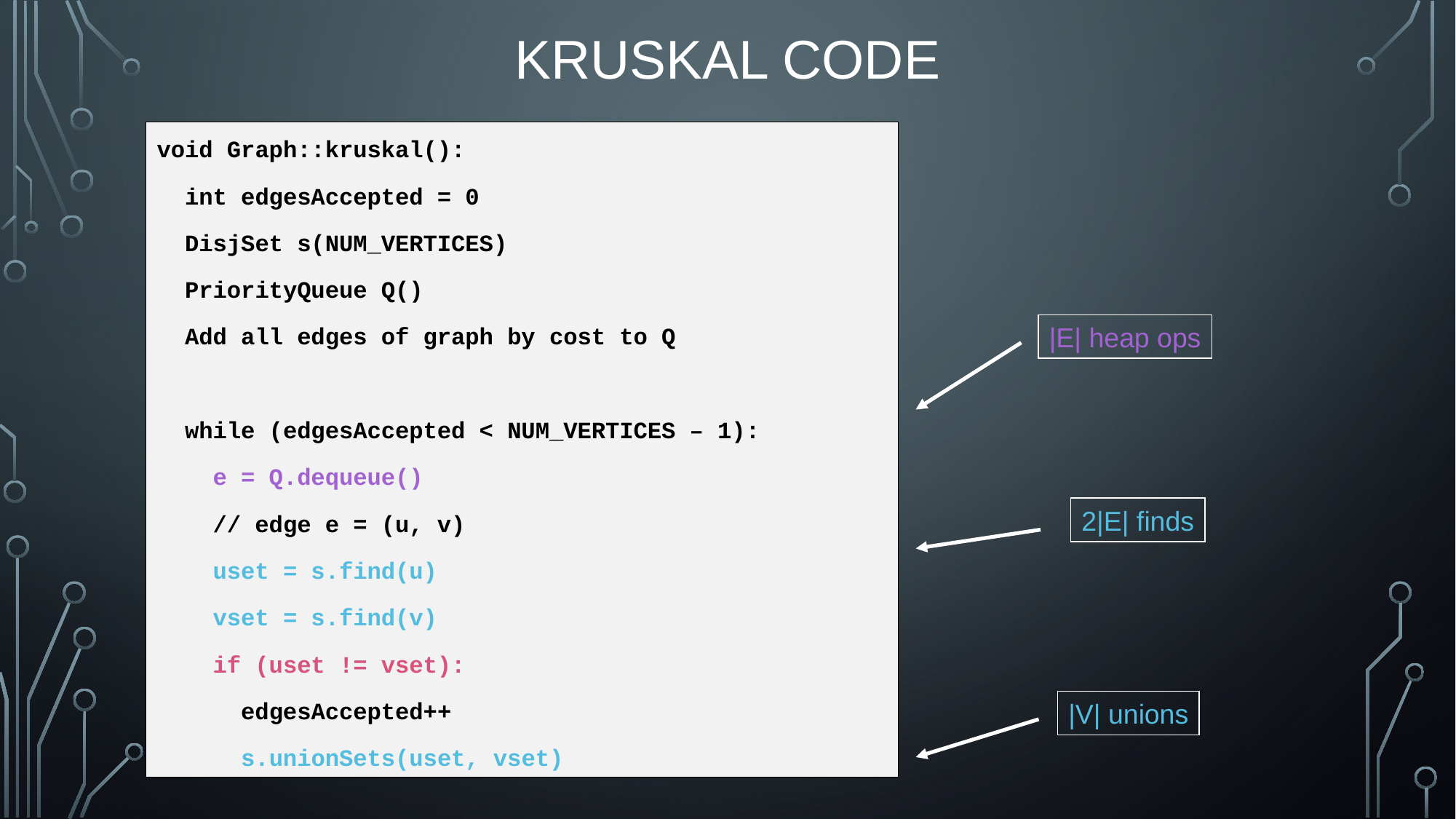

# Kruskal code
void Graph::kruskal():
  int edgesAccepted = 0
  DisjSet s(NUM_VERTICES)
  PriorityQueue Q()
  Add all edges of graph by cost to Q

  while (edgesAccepted < NUM_VERTICES – 1):
    e = Q.dequeue()
    // edge e = (u, v)
    uset = s.find(u)
    vset = s.find(v)
    if (uset != vset):
      edgesAccepted++
      s.unionSets(uset, vset)
|E| heap ops

2|E| finds

|V| unions